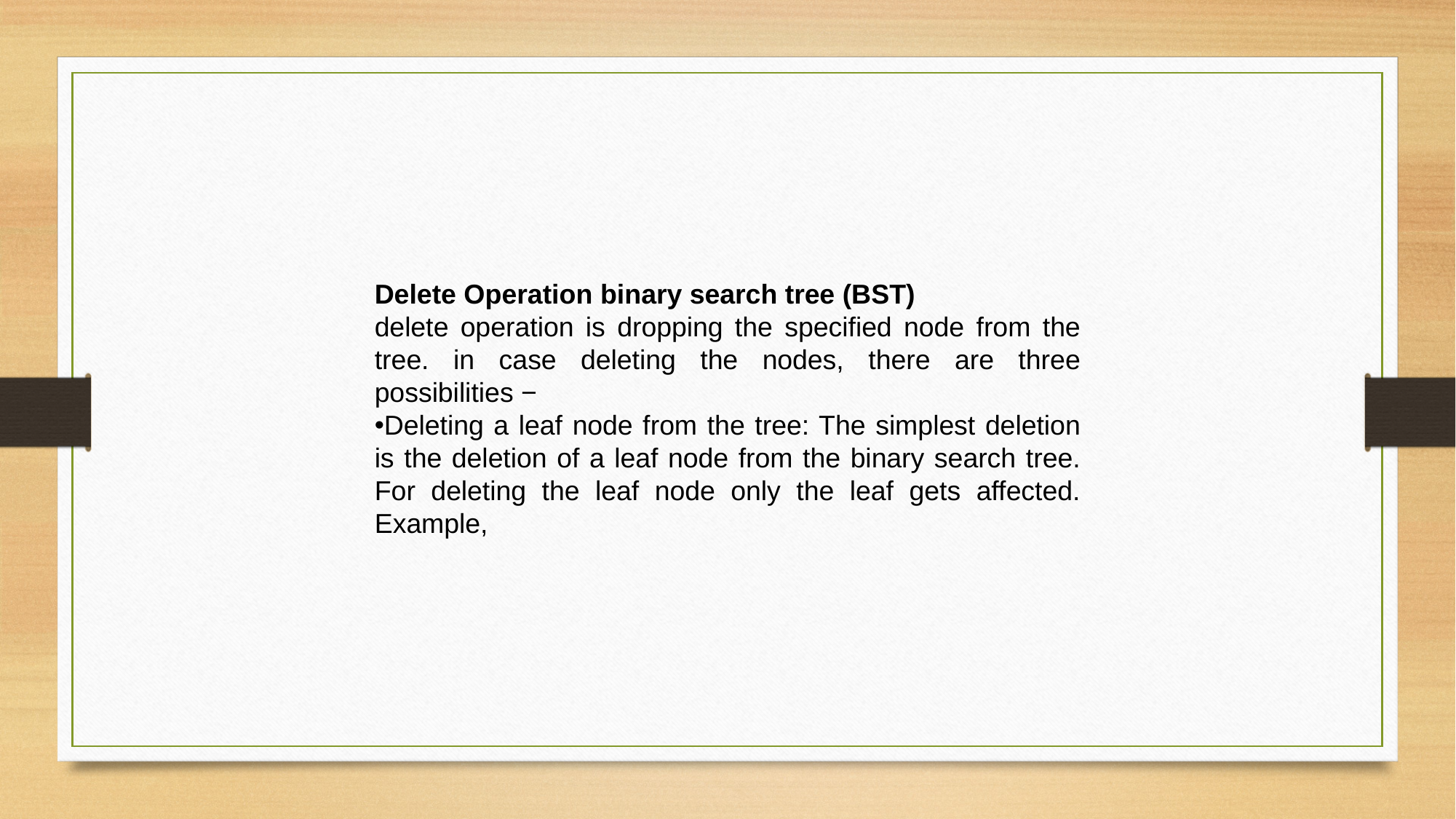

Delete Operation binary search tree (BST)
delete operation is dropping the specified node from the tree. in case deleting the nodes, there are three possibilities −
Deleting a leaf node from the tree: The simplest deletion is the deletion of a leaf node from the binary search tree. For deleting the leaf node only the leaf gets affected. Example,